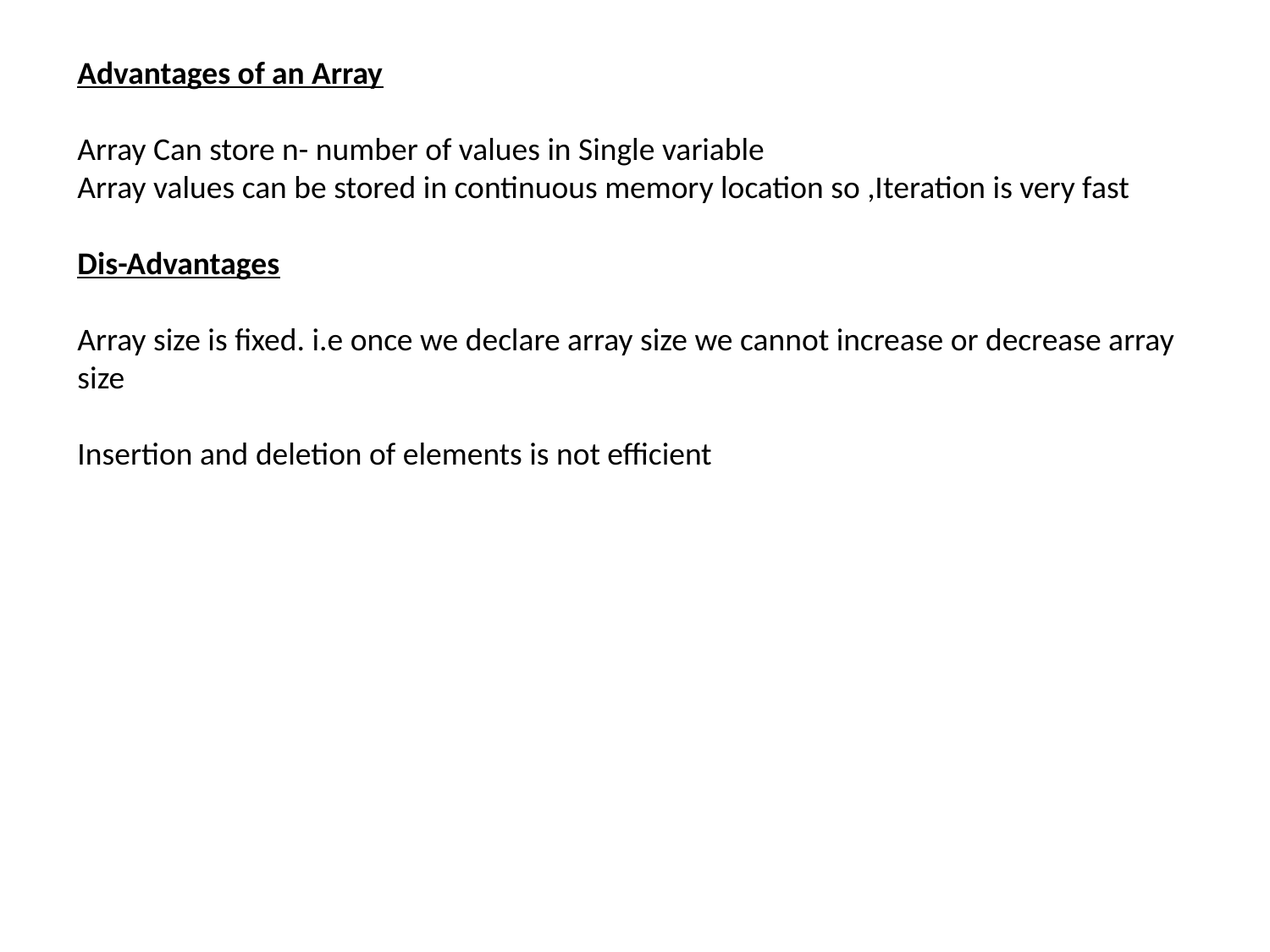

Advantages of an Array

Array Can store n- number of values in Single variable
Array values can be stored in continuous memory location so ,Iteration is very fast

Dis-Advantages

Array size is fixed. i.e once we declare array size we cannot increase or decrease array size

Insertion and deletion of elements is not efficient